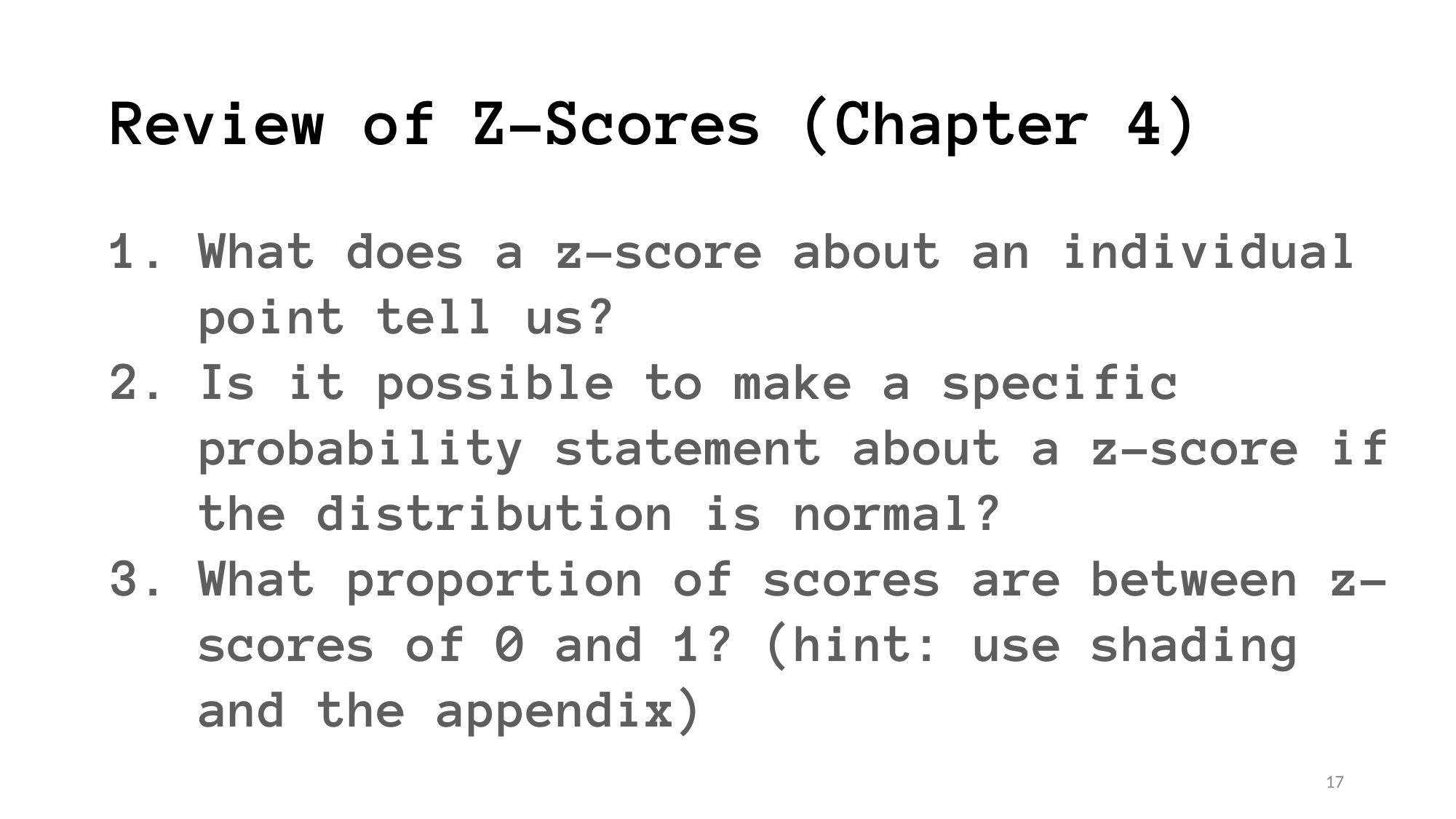

# Review of Z-Scores (Chapter 4)
What does a z-score about an individual point tell us?
Is it possible to make a specific probability statement about a z-score if the distribution is normal?
What proportion of scores are between z-scores of 0 and 1? (hint: use shading and the appendix)
17